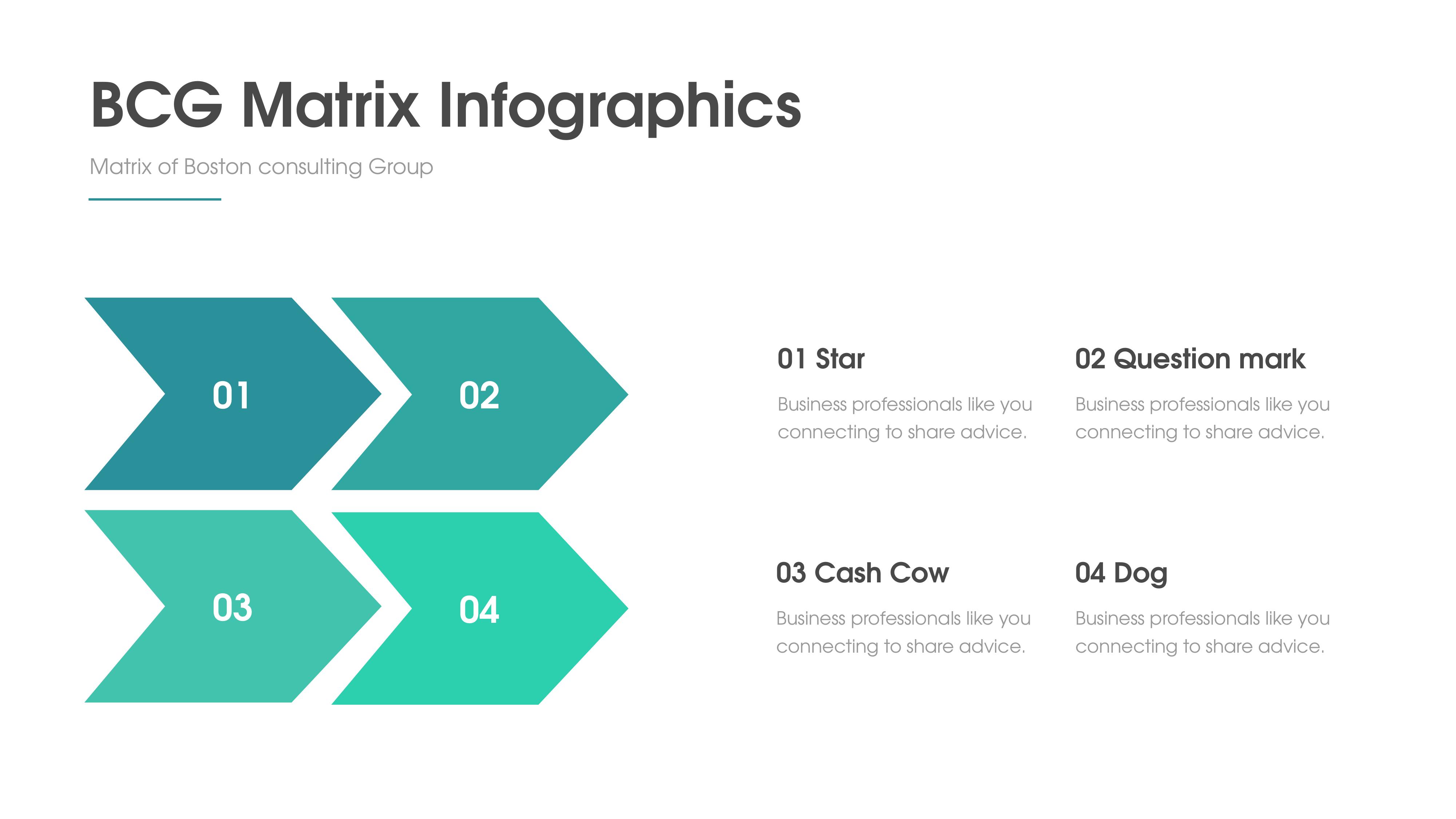

BCG Matrix Infographics
Matrix of Boston consulting Group

01
02
01 Star
02 Question mark
Business professionals like you connecting to share advice.
Business professionals like you connecting to share advice.
03
04
03 Cash Cow
04 Dog
Business professionals like you connecting to share advice.
Business professionals like you connecting to share advice.